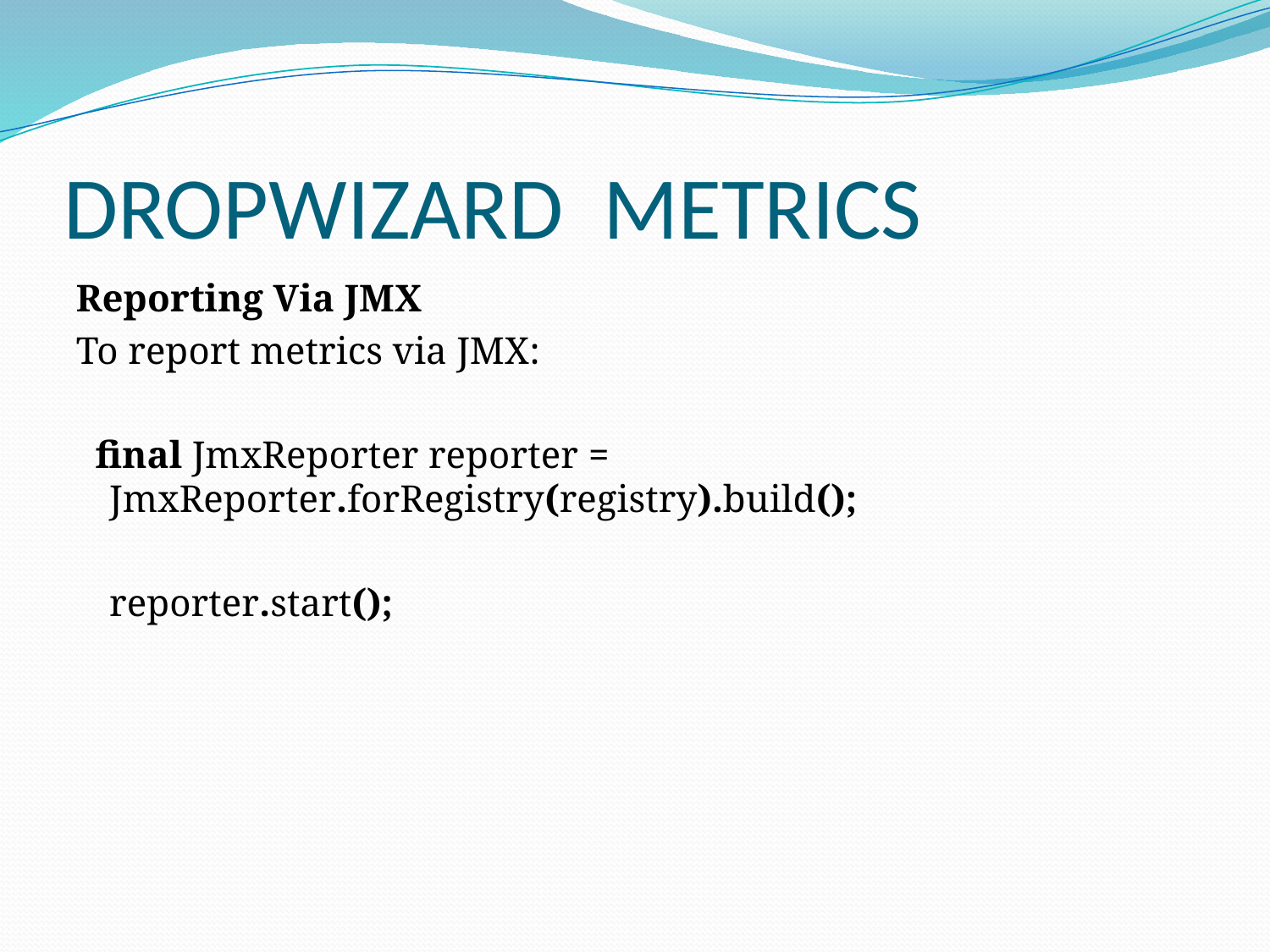

# DROPWIZARD  METRICS
Reporting Via JMX
To report metrics via JMX:

  final JmxReporter reporter = 	JmxReporter.forRegistry(registry).build();

		reporter.start();